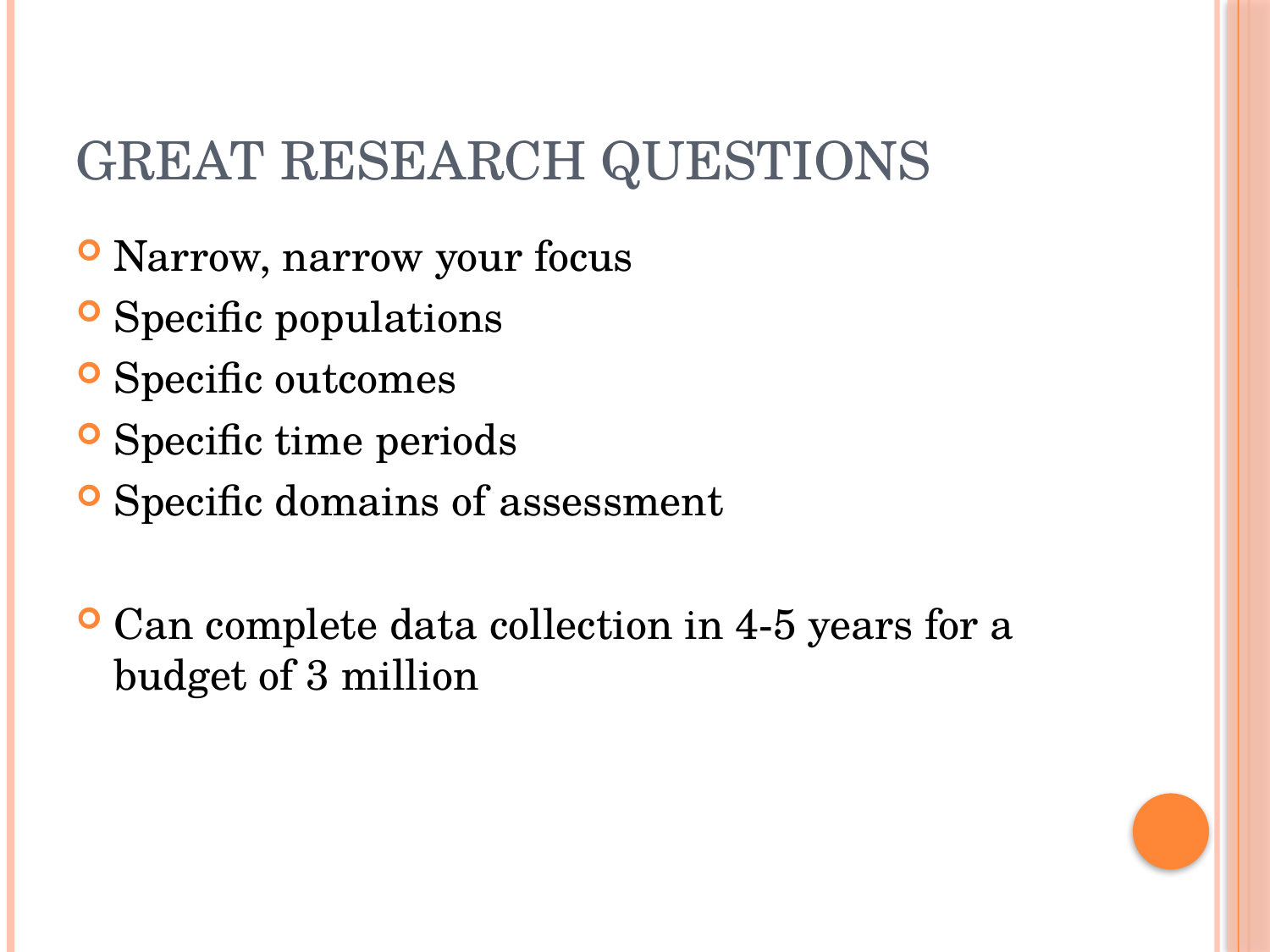

# Great Research Questions
Narrow, narrow your focus
Specific populations
Specific outcomes
Specific time periods
Specific domains of assessment

Can complete data collection in 4-5 years for a budget of 3 million